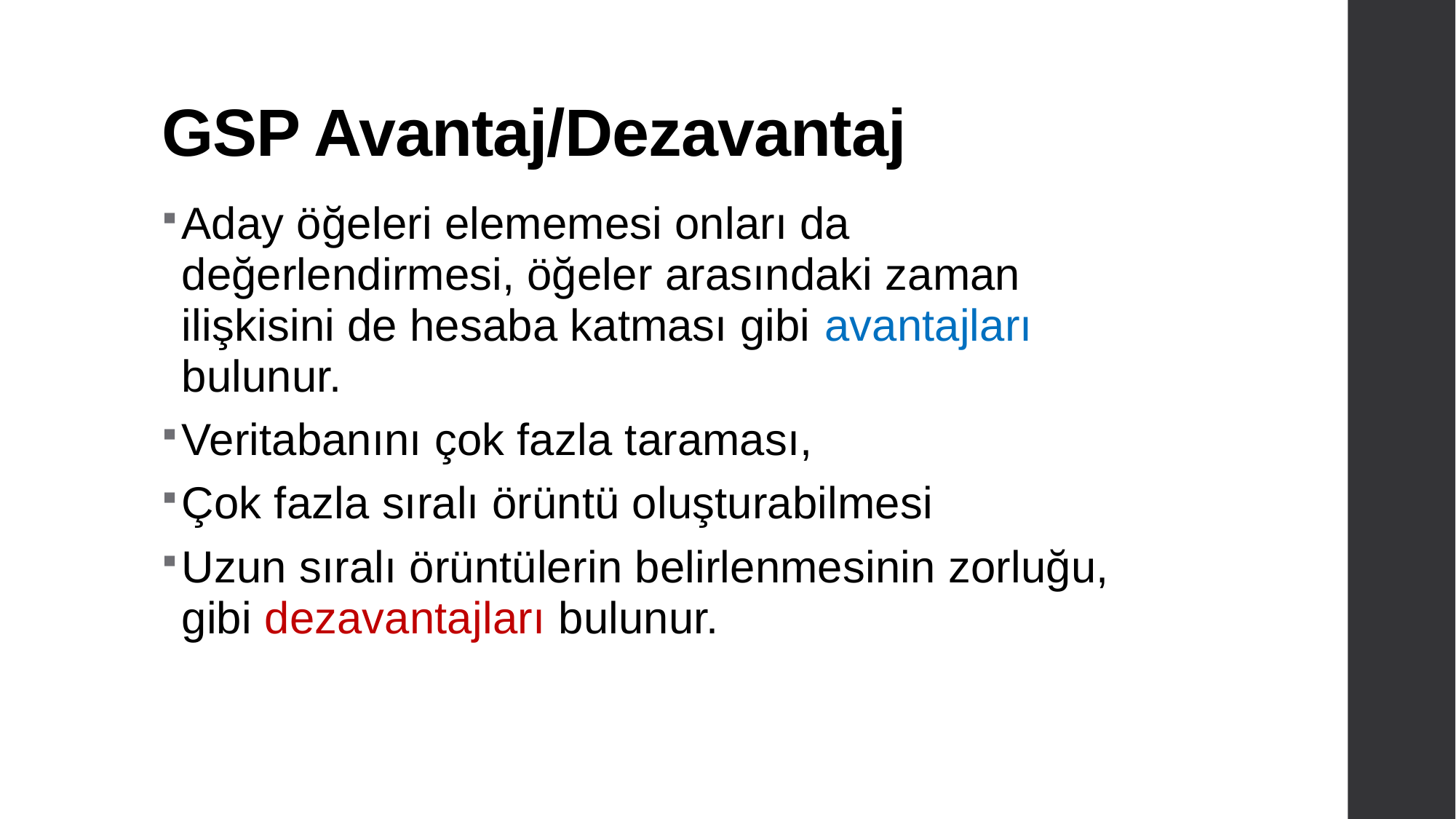

# GSP Avantaj/Dezavantaj
Aday öğeleri elememesi onları da değerlendirmesi, öğeler arasındaki zaman ilişkisini de hesaba katması gibi avantajları bulunur.
Veritabanını çok fazla taraması,
Çok fazla sıralı örüntü oluşturabilmesi
Uzun sıralı örüntülerin belirlenmesinin zorluğu, gibi dezavantajları bulunur.